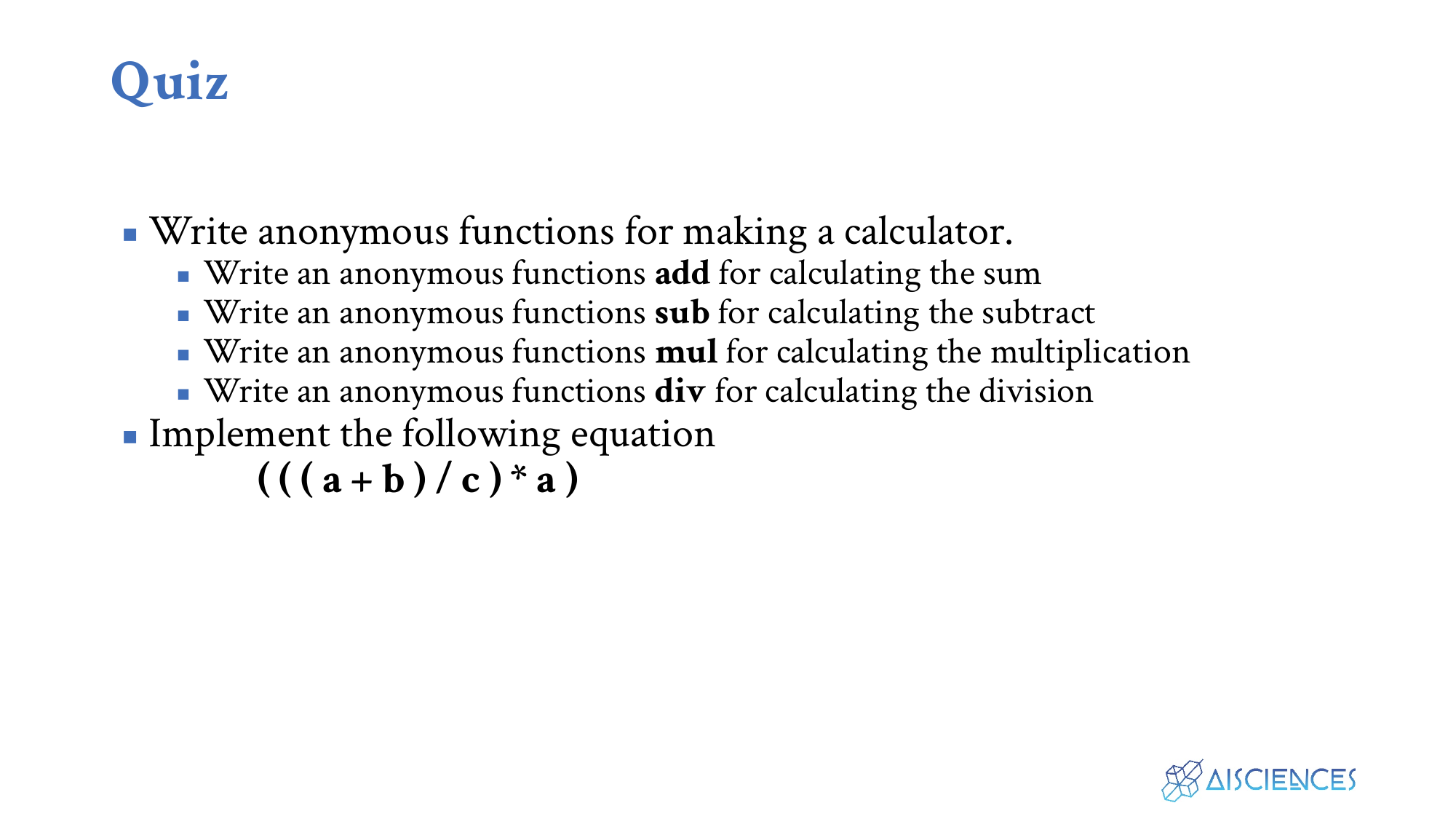

# Quiz
Write anonymous functions for making a calculator.
Write an anonymous functions add for calculating the sum
Write an anonymous functions sub for calculating the subtract
Write an anonymous functions mul for calculating the multiplication
Write an anonymous functions div for calculating the division
Implement the following equation
( ( ( a + b ) / c ) * a )